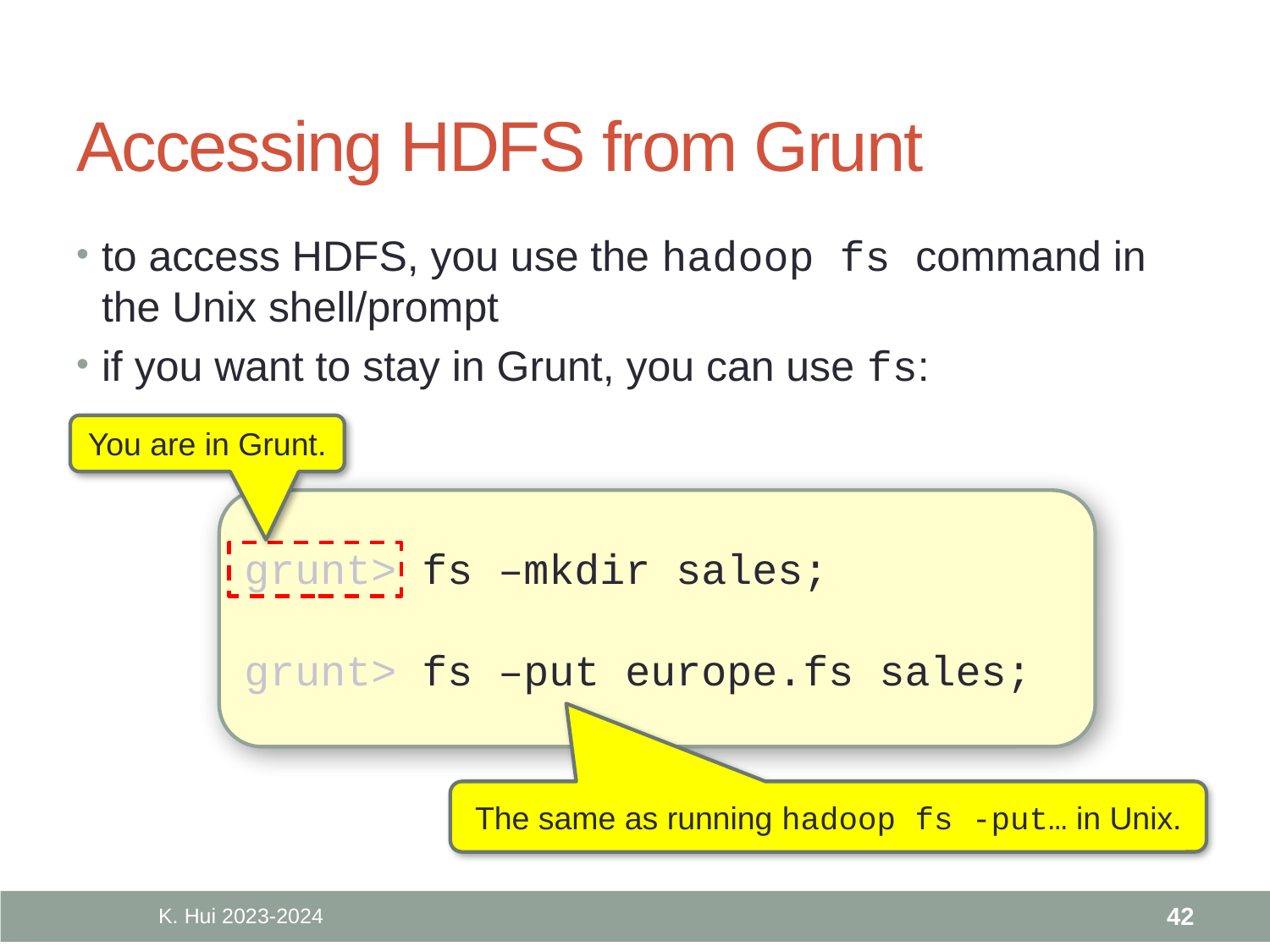

# Accessing HDFS from Grunt
to access HDFS, you use the hadoop fs command in the Unix shell/prompt
if you want to stay in Grunt, you can use fs:

You are in Grunt.

grunt> fs –mkdir sales;

grunt> fs –put europe.fs sales;
The same as running hadoop fs -put… in Unix.
K. Hui 2023-2024
42